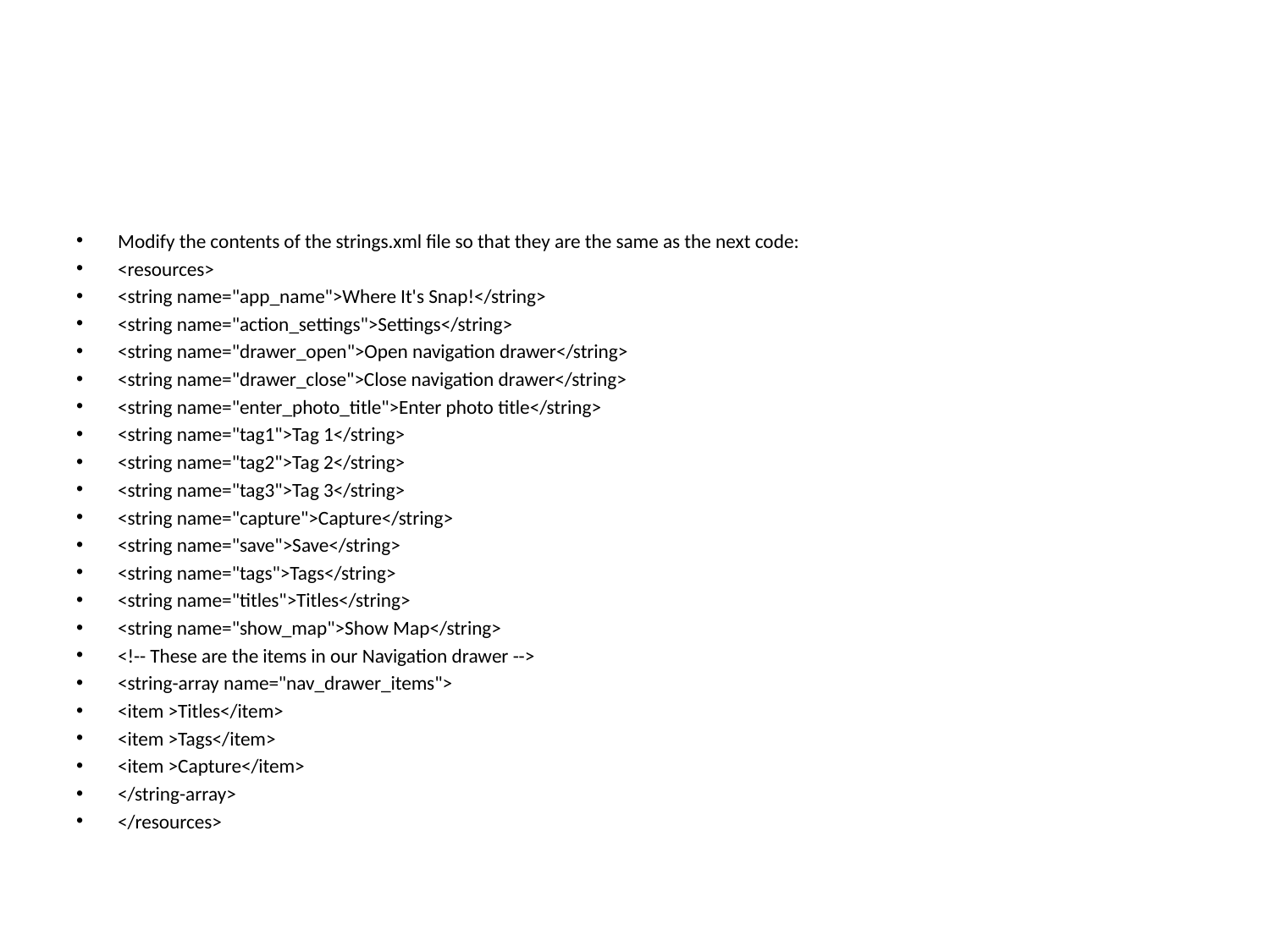

#
Modify the contents of the strings.xml file so that they are the same as the next code:
<resources>
<string name="app_name">Where It's Snap!</string>
<string name="action_settings">Settings</string>
<string name="drawer_open">Open navigation drawer</string>
<string name="drawer_close">Close navigation drawer</string>
<string name="enter_photo_title">Enter photo title</string>
<string name="tag1">Tag 1</string>
<string name="tag2">Tag 2</string>
<string name="tag3">Tag 3</string>
<string name="capture">Capture</string>
<string name="save">Save</string>
<string name="tags">Tags</string>
<string name="titles">Titles</string>
<string name="show_map">Show Map</string>
<!-- These are the items in our Navigation drawer -->
<string-array name="nav_drawer_items">
<item >Titles</item>
<item >Tags</item>
<item >Capture</item>
</string-array>
</resources>